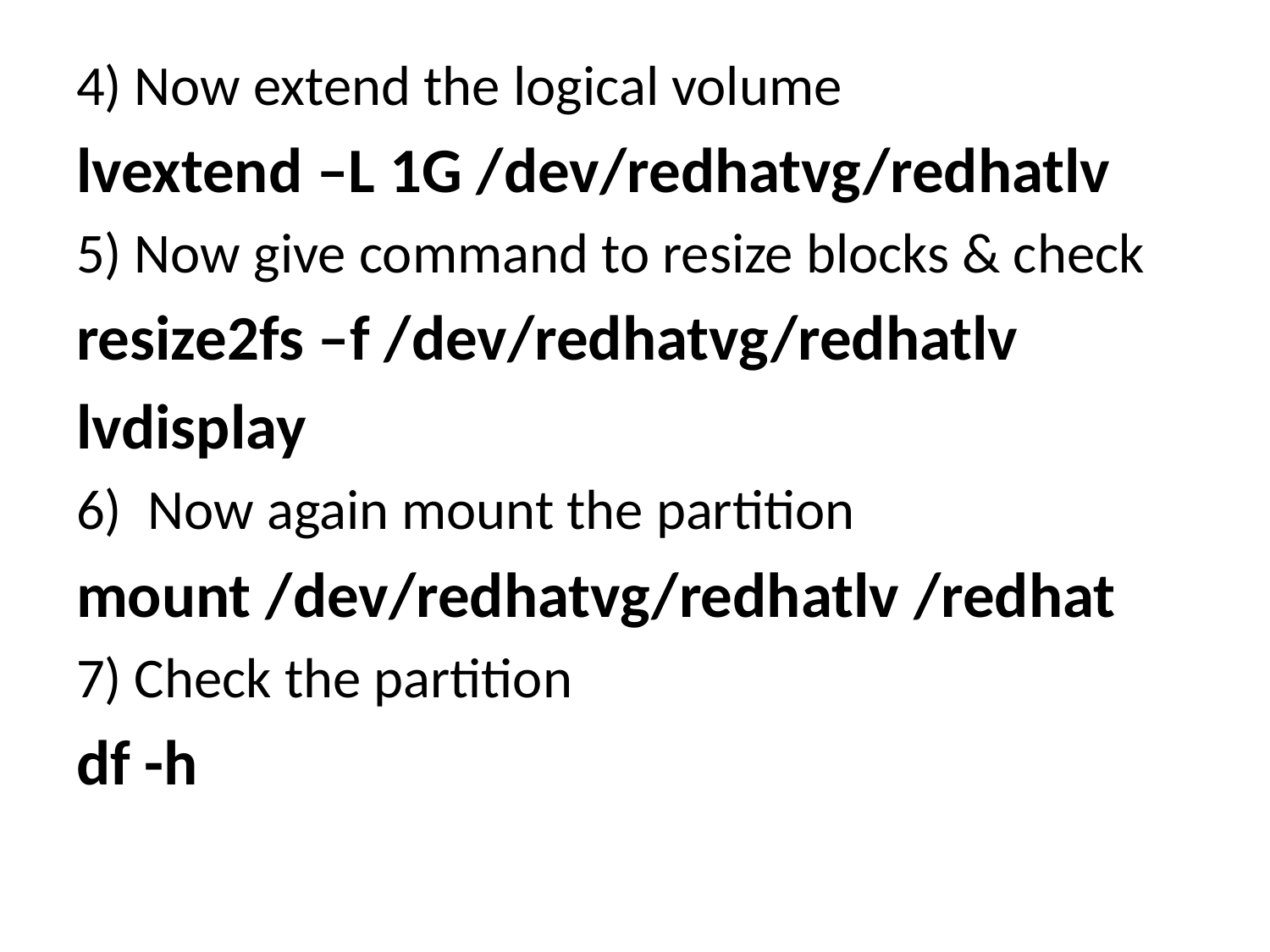

4) Now extend the logical volume
lvextend –L 1G /dev/redhatvg/redhatlv
5) Now give command to resize blocks & check
resize2fs –f /dev/redhatvg/redhatlv
lvdisplay
Now again mount the partition
mount /dev/redhatvg/redhatlv /redhat
7) Check the partition
df -h